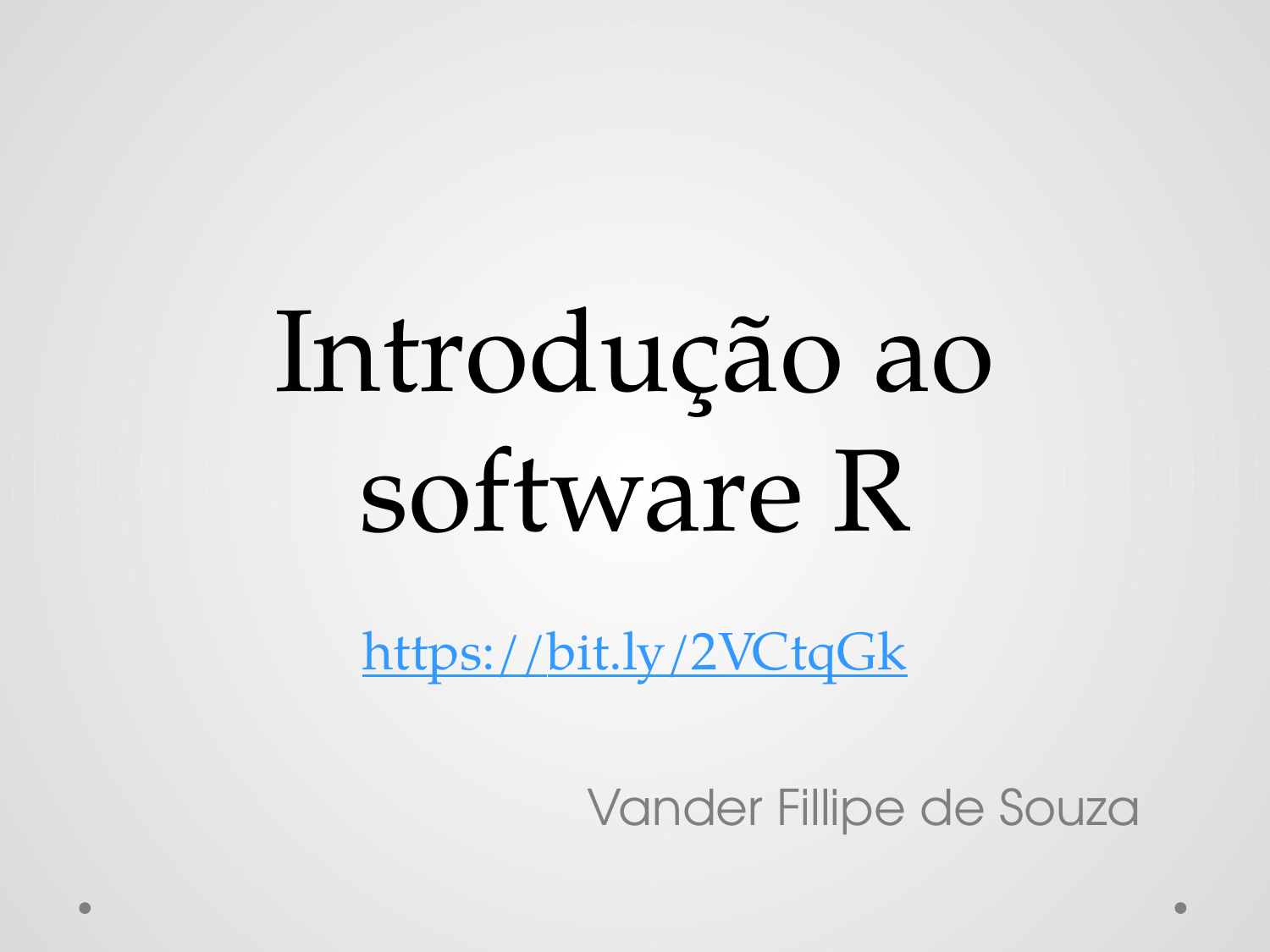

# Introdução ao software R
https://bit.ly/2VCtqGk
Vander Fillipe de Souza